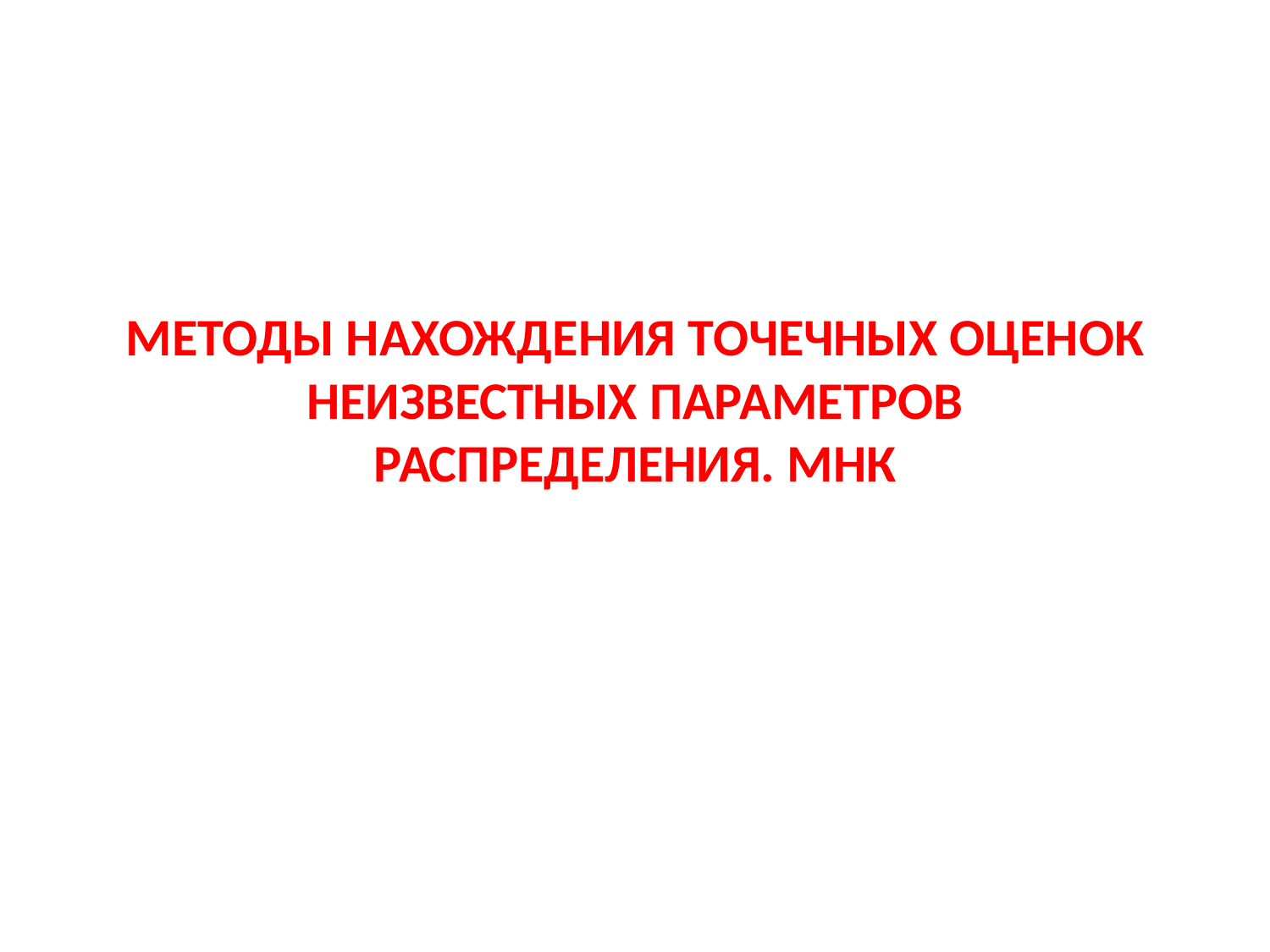

# МЕТОДЫ НАХОЖДЕНИЯ ТОЧЕЧНЫХ ОЦЕНОК НЕИЗВЕСТНЫХ ПАРАМЕТРОВ РАСПРЕДЕЛЕНИЯ. МНК